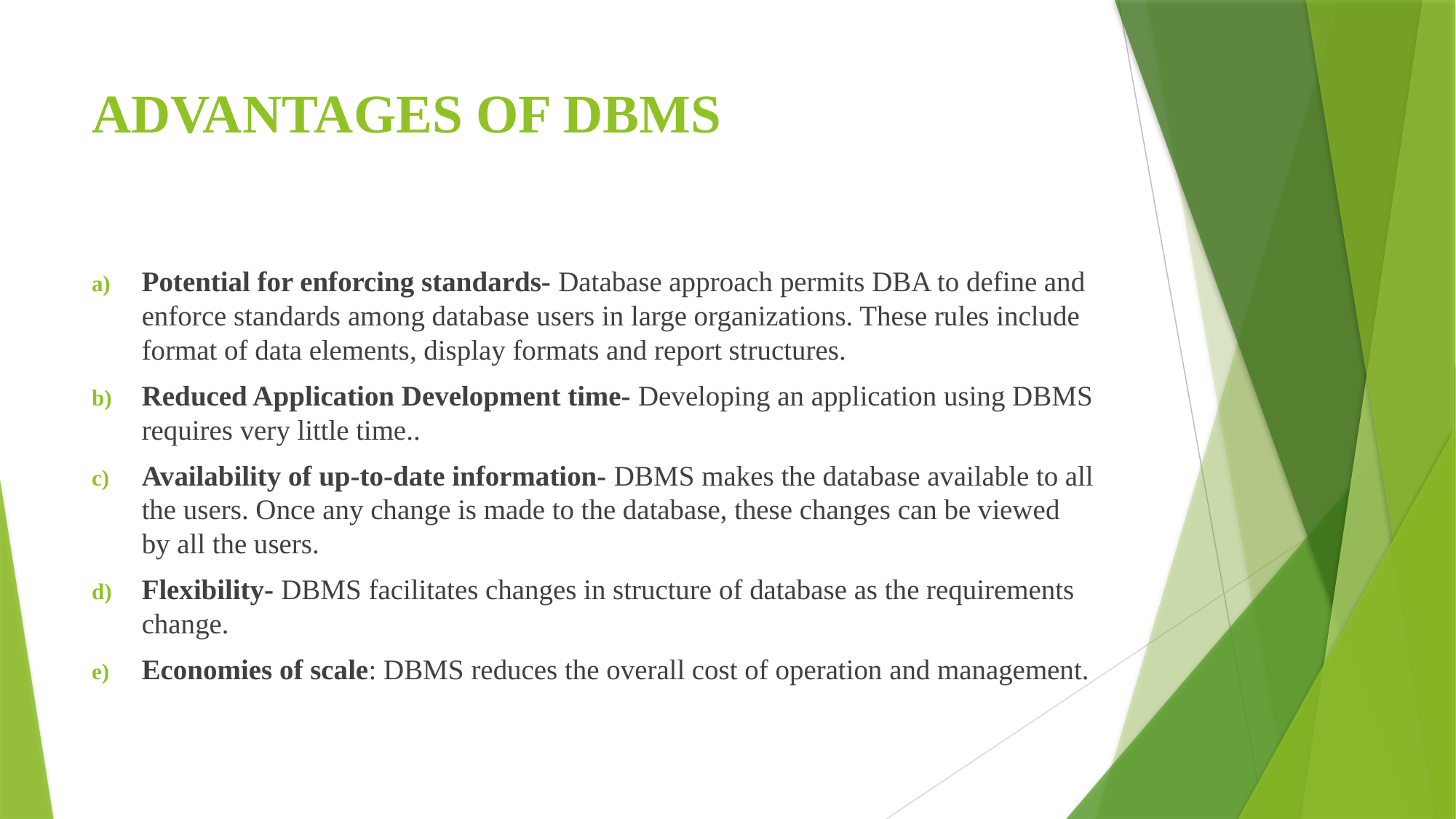

# ADVANTAGES OF DBMS
Potential for enforcing standards- Database approach permits DBA to define and enforce standards among database users in large organizations. These rules include format of data elements, display formats and report structures.
Reduced Application Development time- Developing an application using DBMS requires very little time..
Availability of up-to-date information- DBMS makes the database available to all the users. Once any change is made to the database, these changes can be viewed by all the users.
Flexibility- DBMS facilitates changes in structure of database as the requirements change.
Economies of scale: DBMS reduces the overall cost of operation and management.